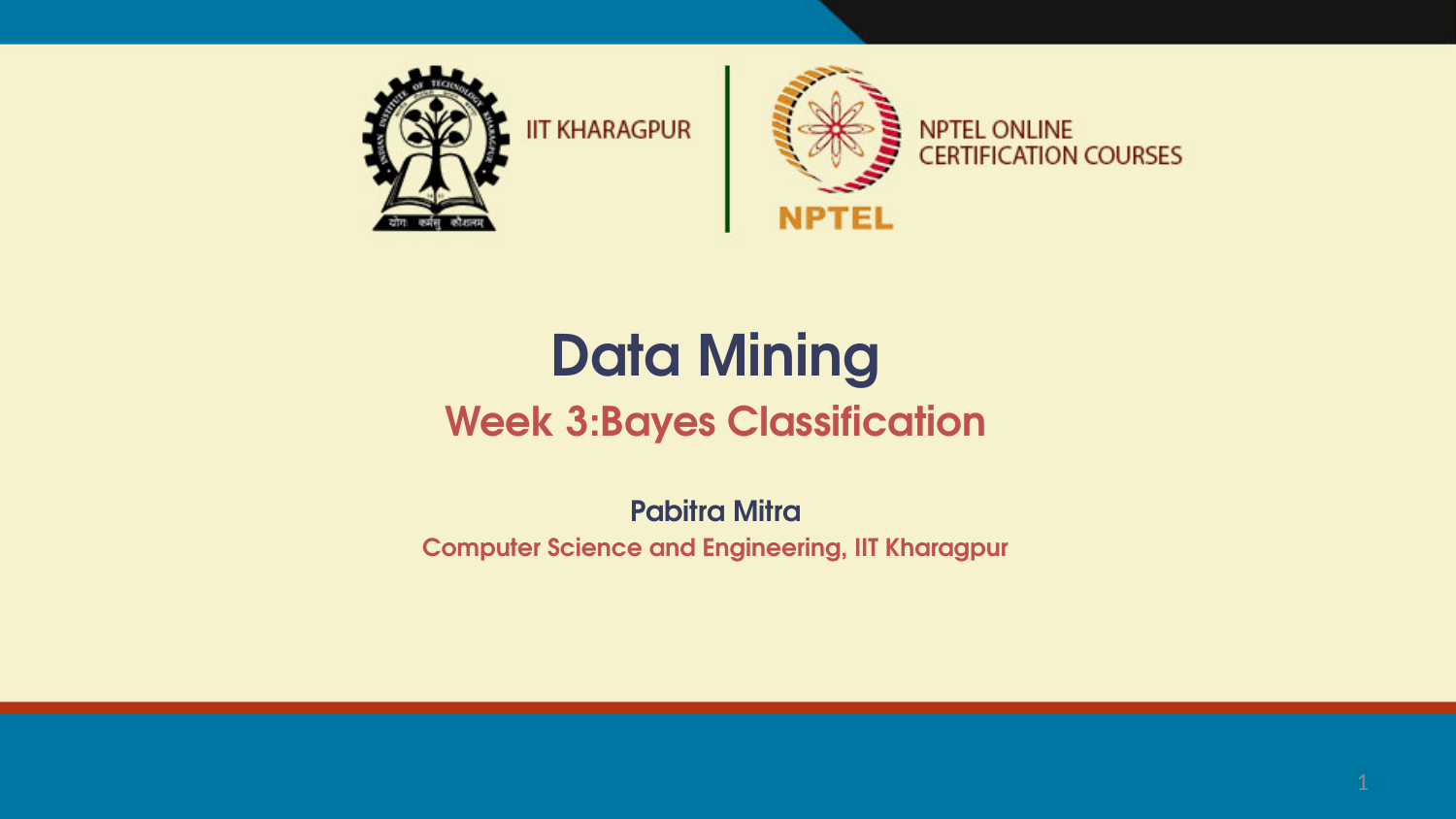

Data Mining
Week 3:Bayes Classification
Pabitra Mitra
Computer Science and Engineering, IIT Kharagpur
1